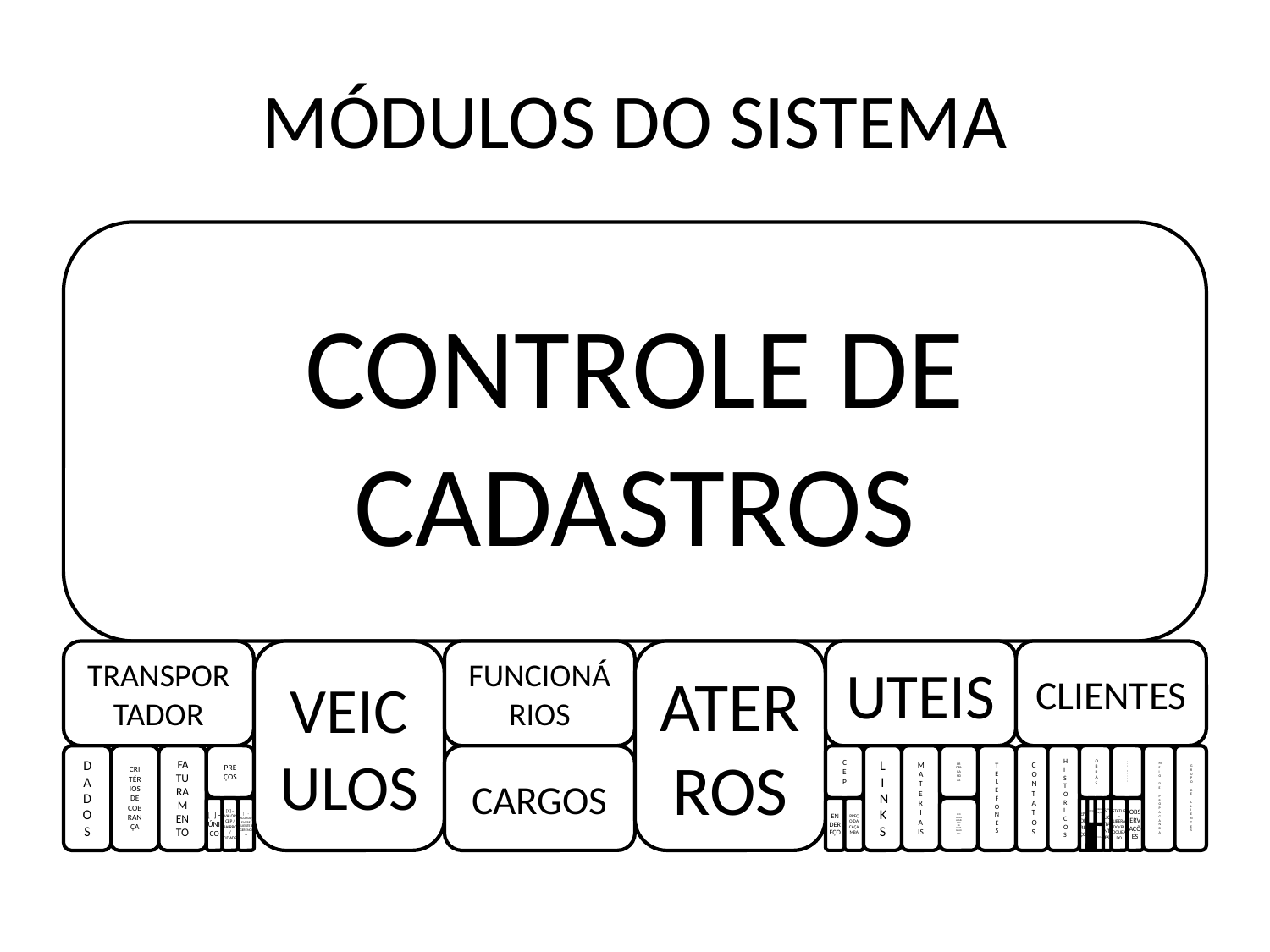

# MÓDULOS DO SISTEMA
CONTROLE DE CADASTROS
FUNCIONÁRIOS
CARGOS
UTEIS
CEP
LINKS
MATERIAIS
PROPAGANDAS
TRANSPORTADOR
VEICULOS
CLIENTES
CONTATOS
HISTORICOS
OBRAS
ENDEREÇO
CRITERIOS PARA FATURAMENTO
COBRANÇA
DADOS
CRITÉRIOS DE COBRANÇA
FATURAMENTO
ENDEREÇO
PREÇO DA CAÇAMBA
ACOMPANHAMENTO DE PROPAGANDAS
STATUS DO CLIENTE
GRUPO DE CLIENTES
MEIO DE PROPAGANDA
CRITÉRIOS DE COBRANÇA
TIPO DE CADASTRO
PREÇOS
TELEFONES